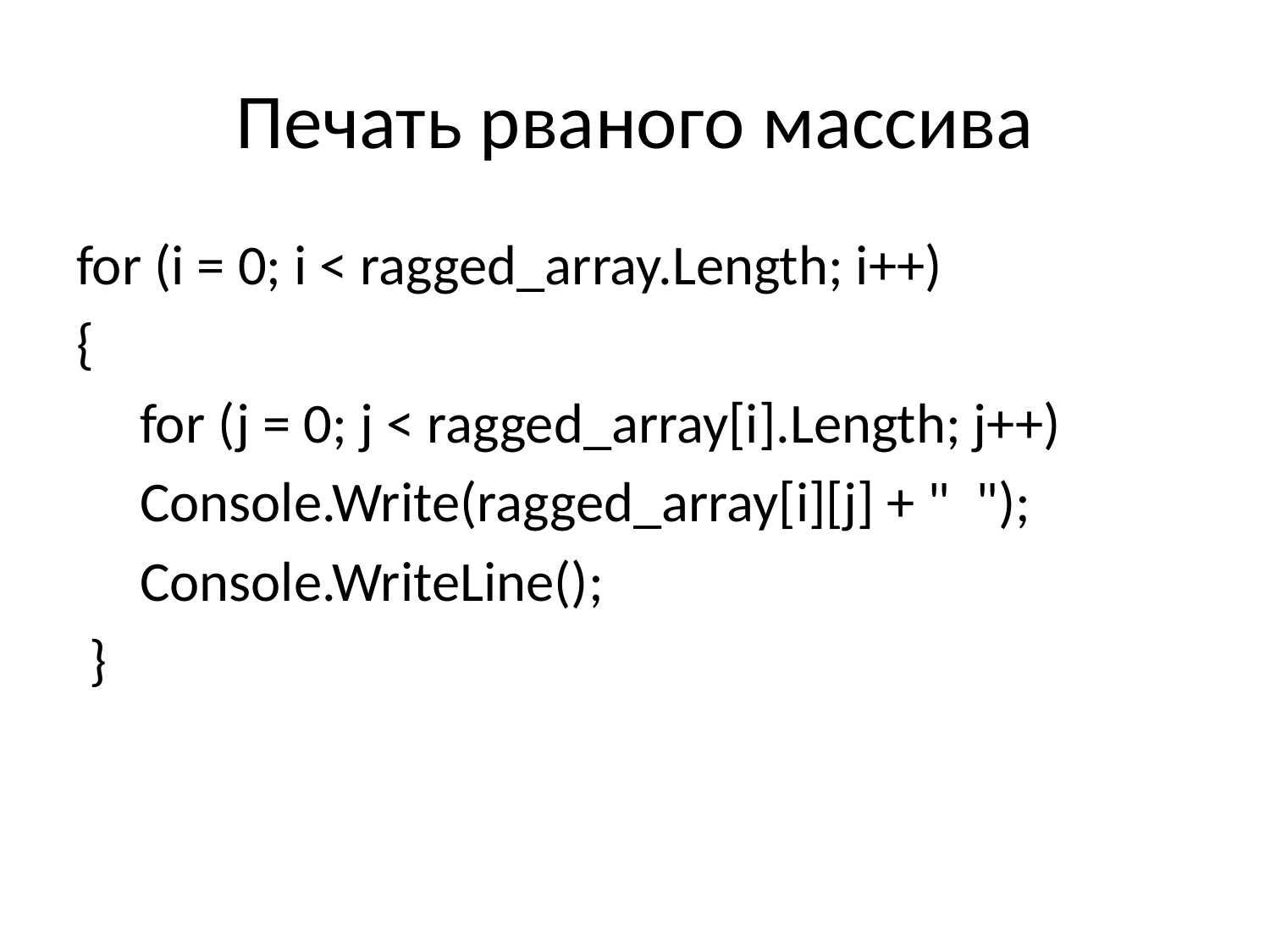

# Печать рваного массива
for (i = 0; i < ragged_array.Length; i++)
{
     for (j = 0; j < ragged_array[i].Length; j++)
     Console.Write(ragged_array[i][j] + "  ");
     Console.WriteLine();
 }